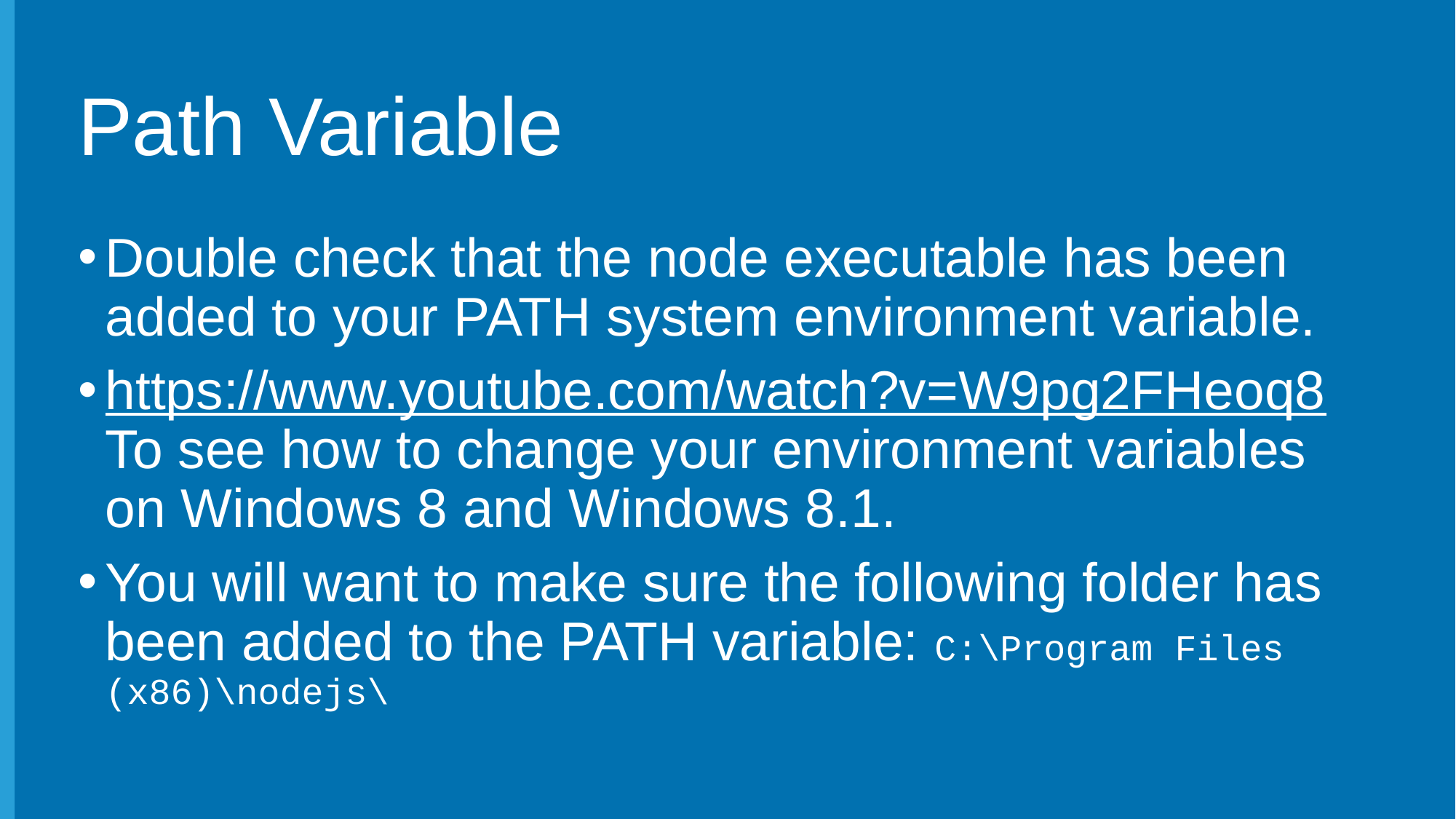

# Path Variable
Double check that the node executable has been added to your PATH system environment variable.
https://www.youtube.com/watch?v=W9pg2FHeoq8 To see how to change your environment variables on Windows 8 and Windows 8.1.
You will want to make sure the following folder has been added to the PATH variable: C:\Program Files (x86)\nodejs\